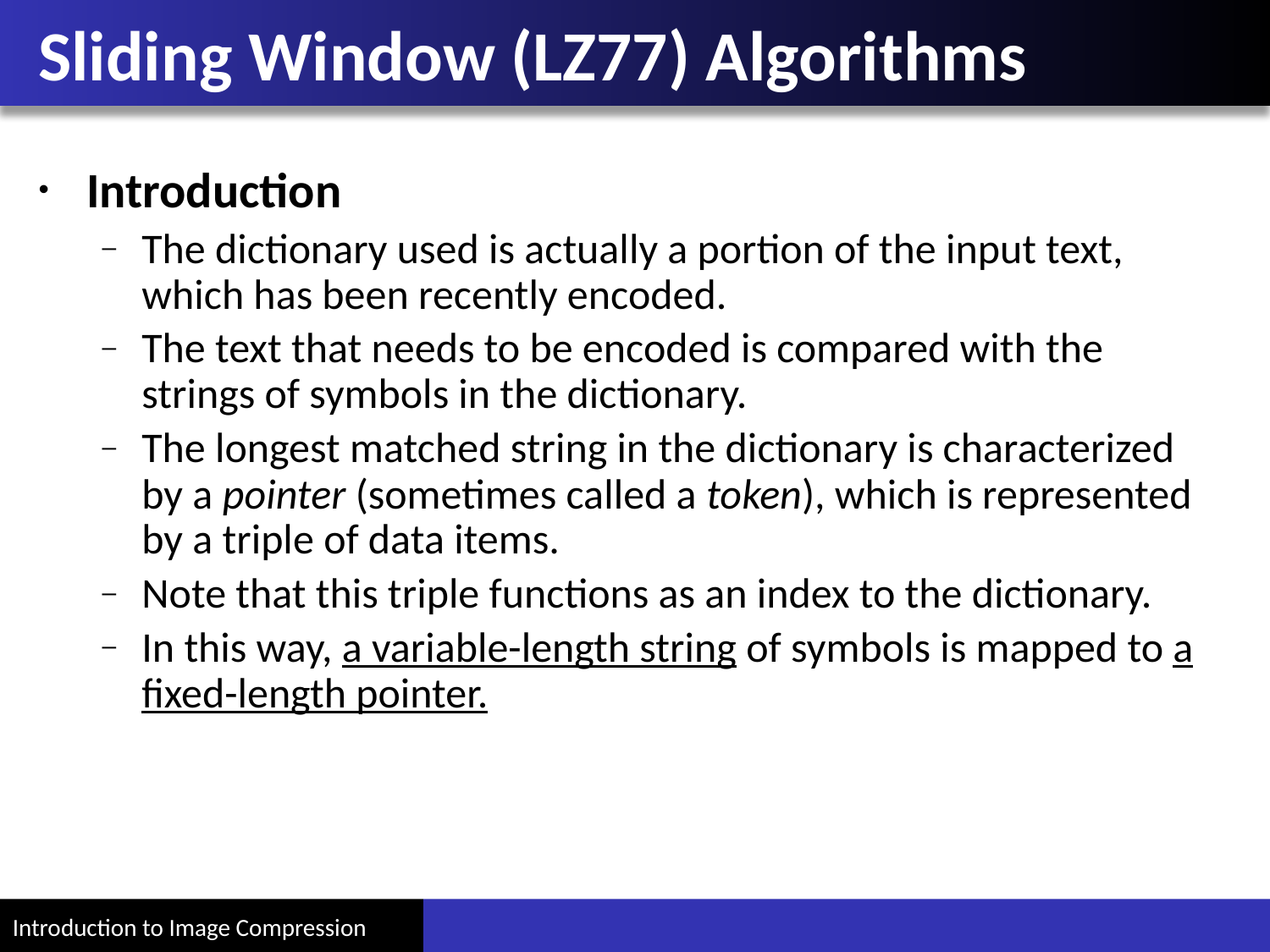

# Sliding Window (LZ77) Algorithms
Introduction
The dictionary used is actually a portion of the input text, which has been recently encoded.
The text that needs to be encoded is compared with the strings of symbols in the dictionary.
The longest matched string in the dictionary is characterized by a pointer (sometimes called a token), which is represented by a triple of data items.
Note that this triple functions as an index to the dictionary.
In this way, a variable-length string of symbols is mapped to a fixed-length pointer.